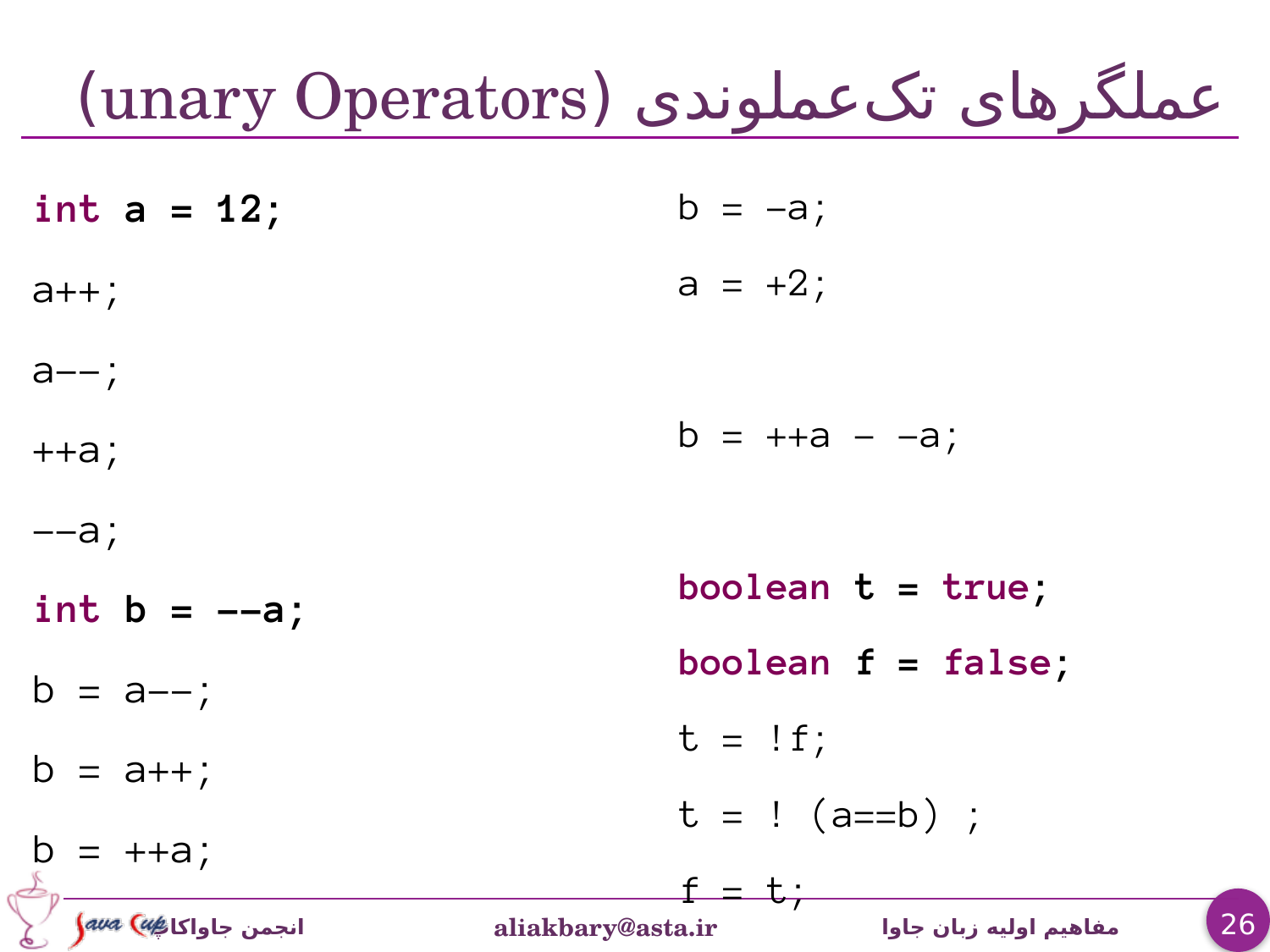

# عملگرهای تک‌عملوندی (unary Operators)
int a = 12;
a++;
a--;
++a;
--a;
int b = --a;
b = a--;
b = a++;
b = ++a;
b = -a;
a = +2;

b = ++a - -a;

boolean t = true;
boolean f = false;
t = !f;
t = ! (a==b) ;
f = t;